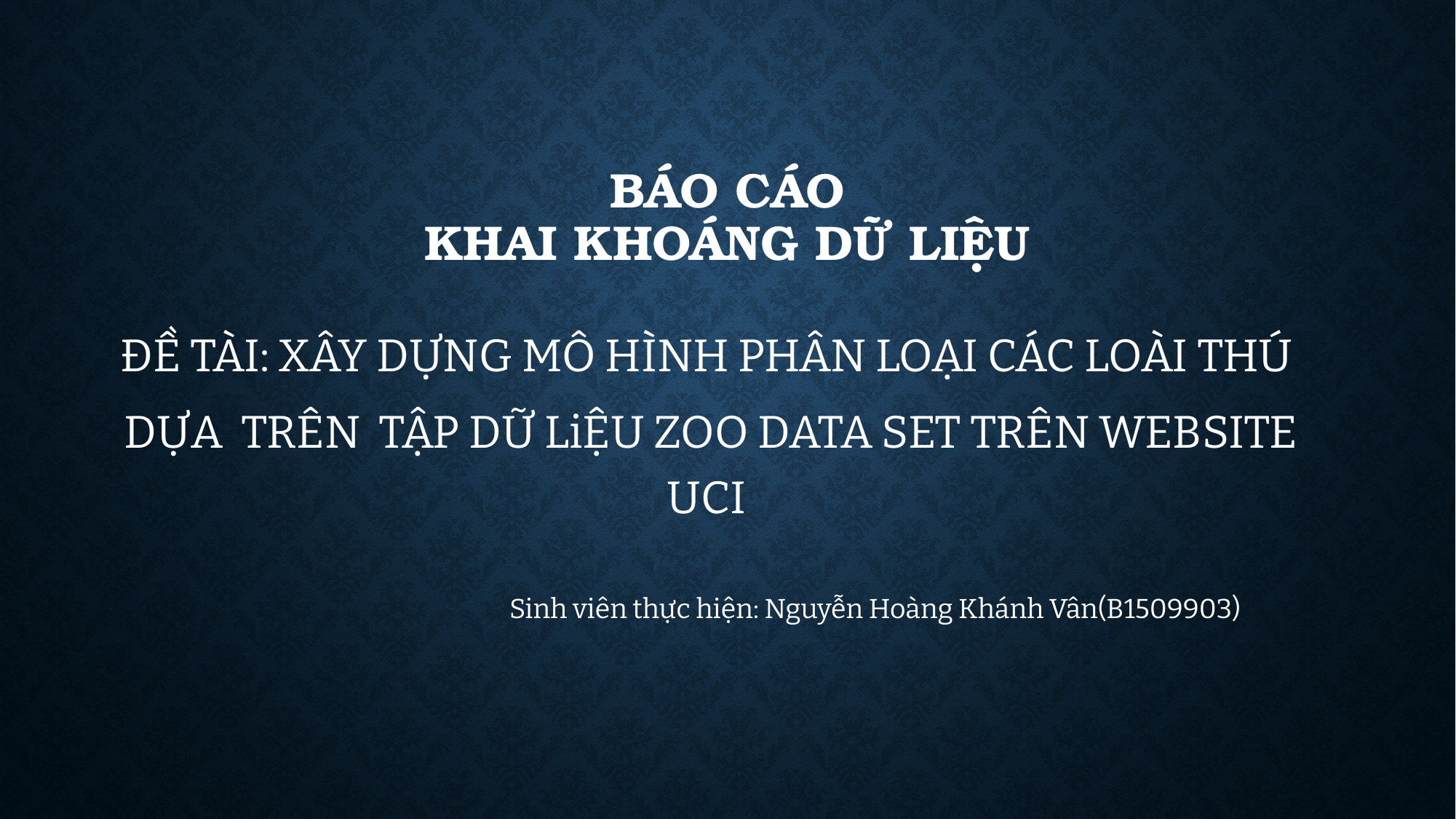

# BÁO CÁO khai khoáng dữ liệu
ĐỀ TÀI: XÂY DỰNG MÔ HÌNH PHÂN LOẠI CÁC LOÀI THÚ
DỰA  TRÊN  TẬP DỮ LiỆU ZOO DATA SET TRÊN WEBSITE UCI

				Sinh viên thực hiện: Nguyễn Hoàng Khánh Vân(B1509903)